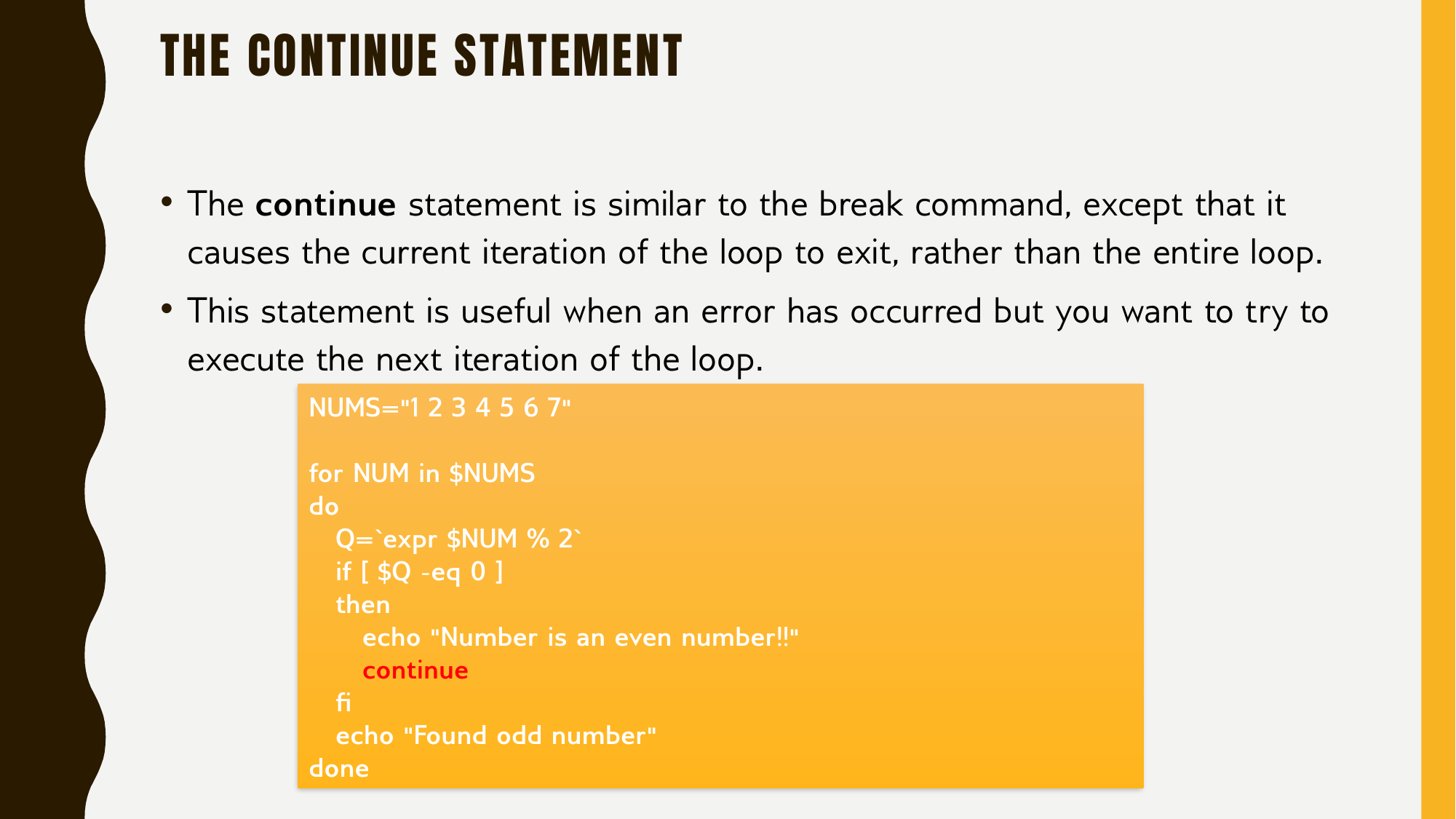

# The continue statement
The continue statement is similar to the break command, except that it causes the current iteration of the loop to exit, rather than the entire loop.
This statement is useful when an error has occurred but you want to try to execute the next iteration of the loop.

NUMS="1 2 3 4 5 6 7"

for NUM in $NUMS
do
   Q=`expr $NUM % 2`
   if [ $Q -eq 0 ]
   then
      echo "Number is an even number!!"
      continue
   fi
   echo "Found odd number"
done